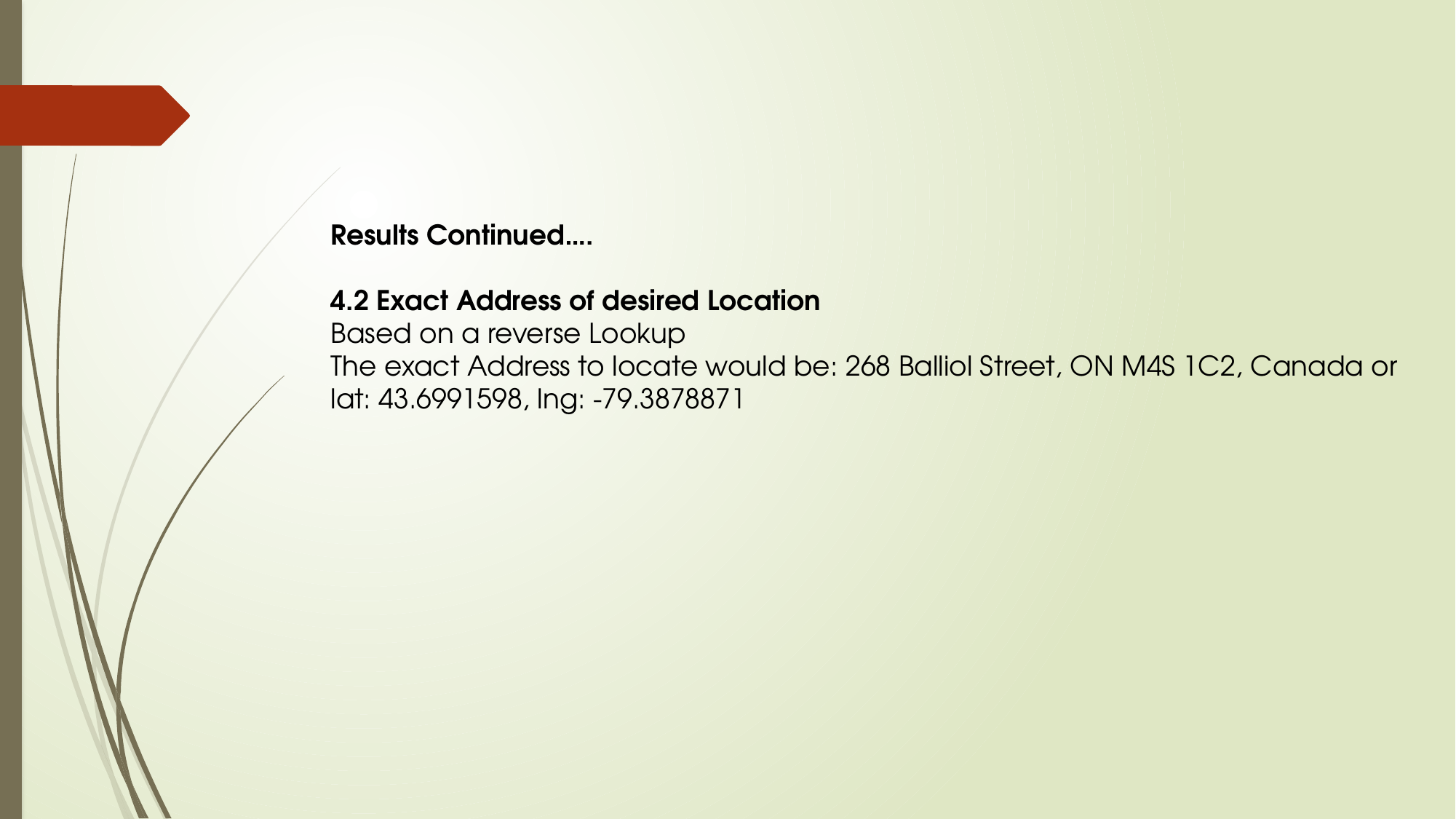

Results Continued….

4.2 Exact Address of desired Location
Based on a reverse Lookup 
The exact Address to locate would be: 268 Balliol Street, ON M4S 1C2, Canada or lat: 43.6991598, lng: -79.3878871